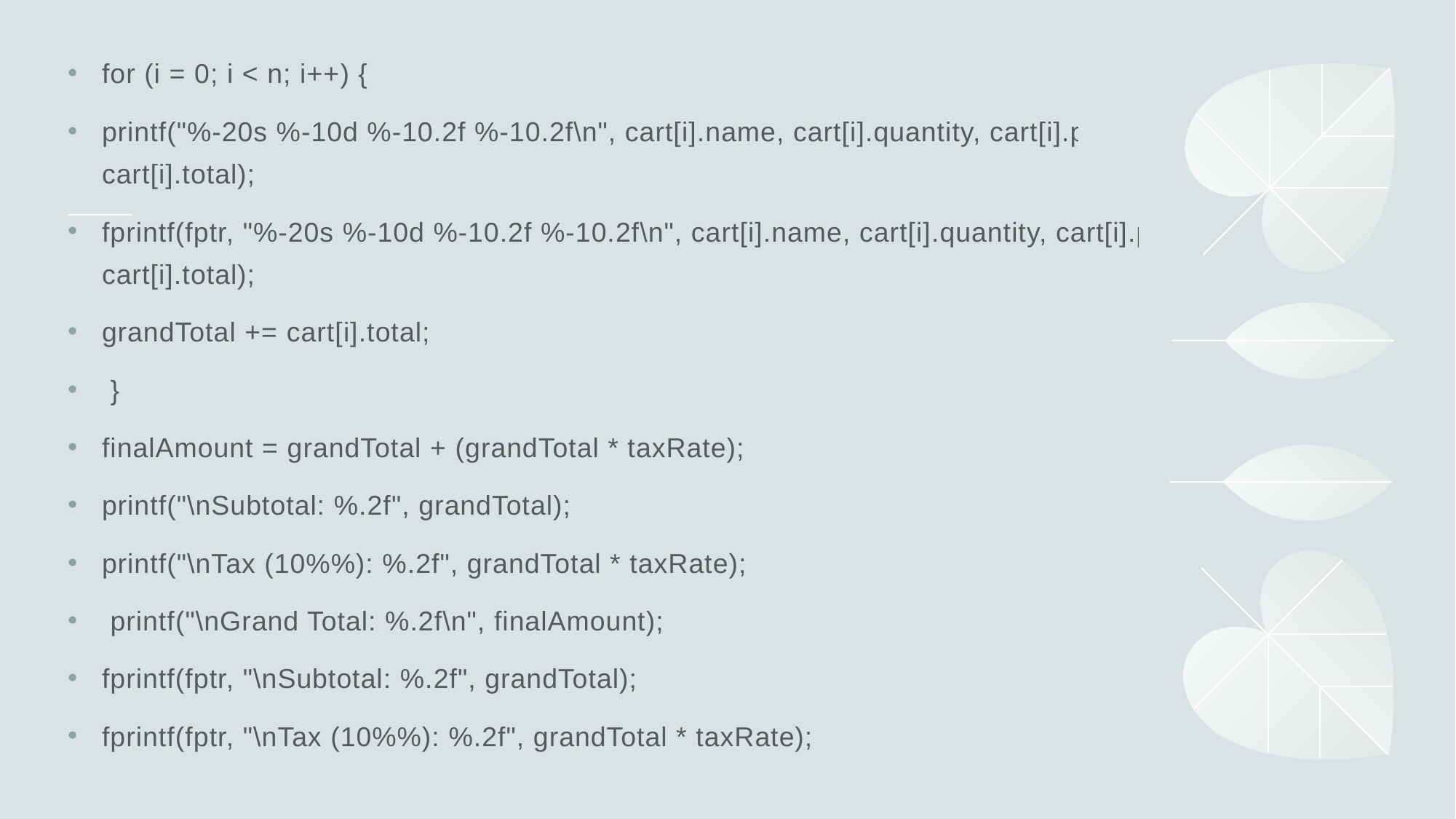

for (i = 0; i < n; i++) {
printf("%-20s %-10d %-10.2f %-10.2f\n", cart[i].name, cart[i].quantity, cart[i].price, cart[i].total);
fprintf(fptr, "%-20s %-10d %-10.2f %-10.2f\n", cart[i].name, cart[i].quantity, cart[i].price, cart[i].total);
grandTotal += cart[i].total;
 }
finalAmount = grandTotal + (grandTotal * taxRate);
printf("\nSubtotal: %.2f", grandTotal);
printf("\nTax (10%%): %.2f", grandTotal * taxRate);
 printf("\nGrand Total: %.2f\n", finalAmount);
fprintf(fptr, "\nSubtotal: %.2f", grandTotal);
fprintf(fptr, "\nTax (10%%): %.2f", grandTotal * taxRate);